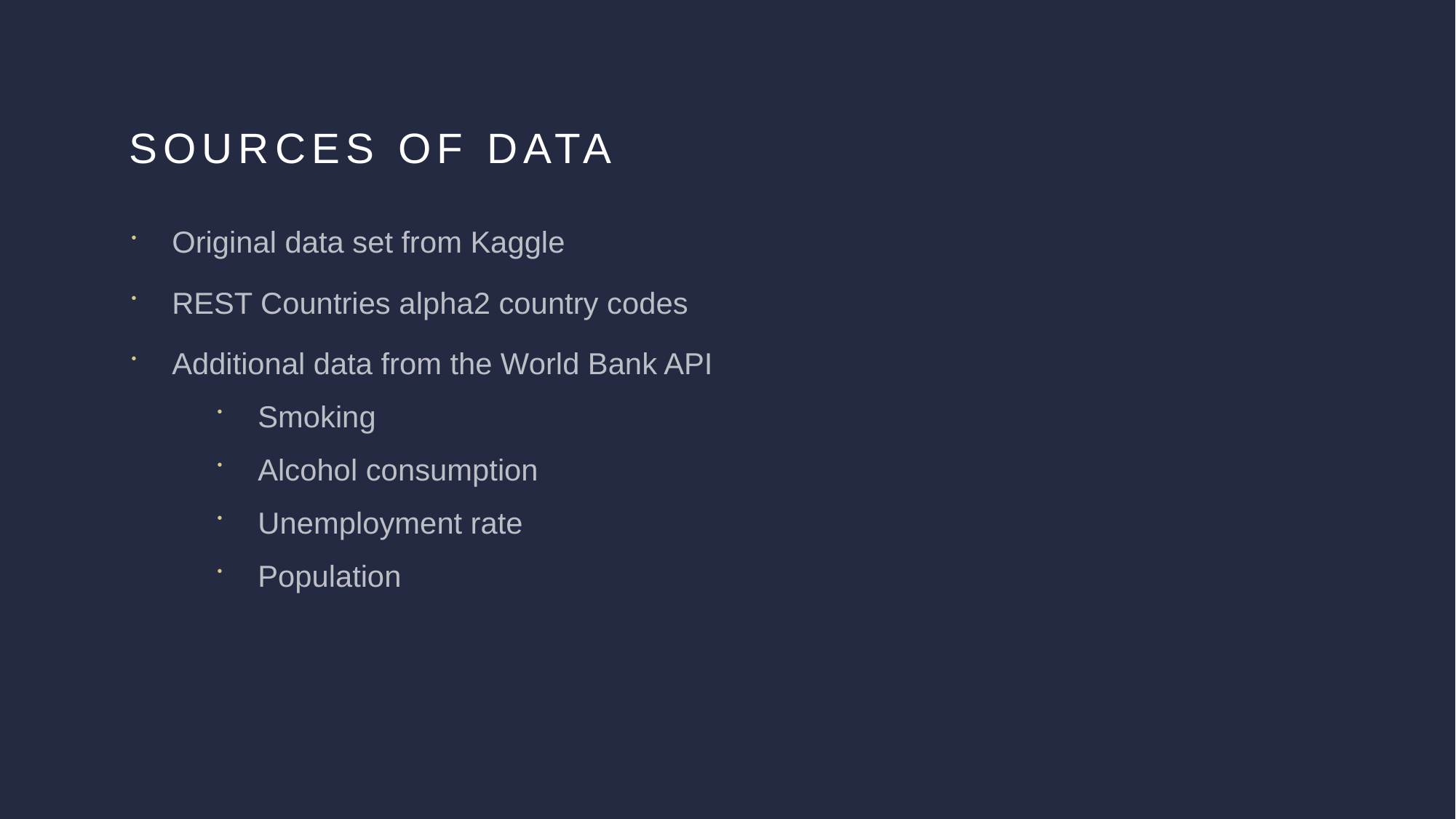

# SourceS of data
Original data set from Kaggle
REST Countries alpha2 country codes
Additional data from the World Bank API
Smoking
Alcohol consumption
Unemployment rate
Population